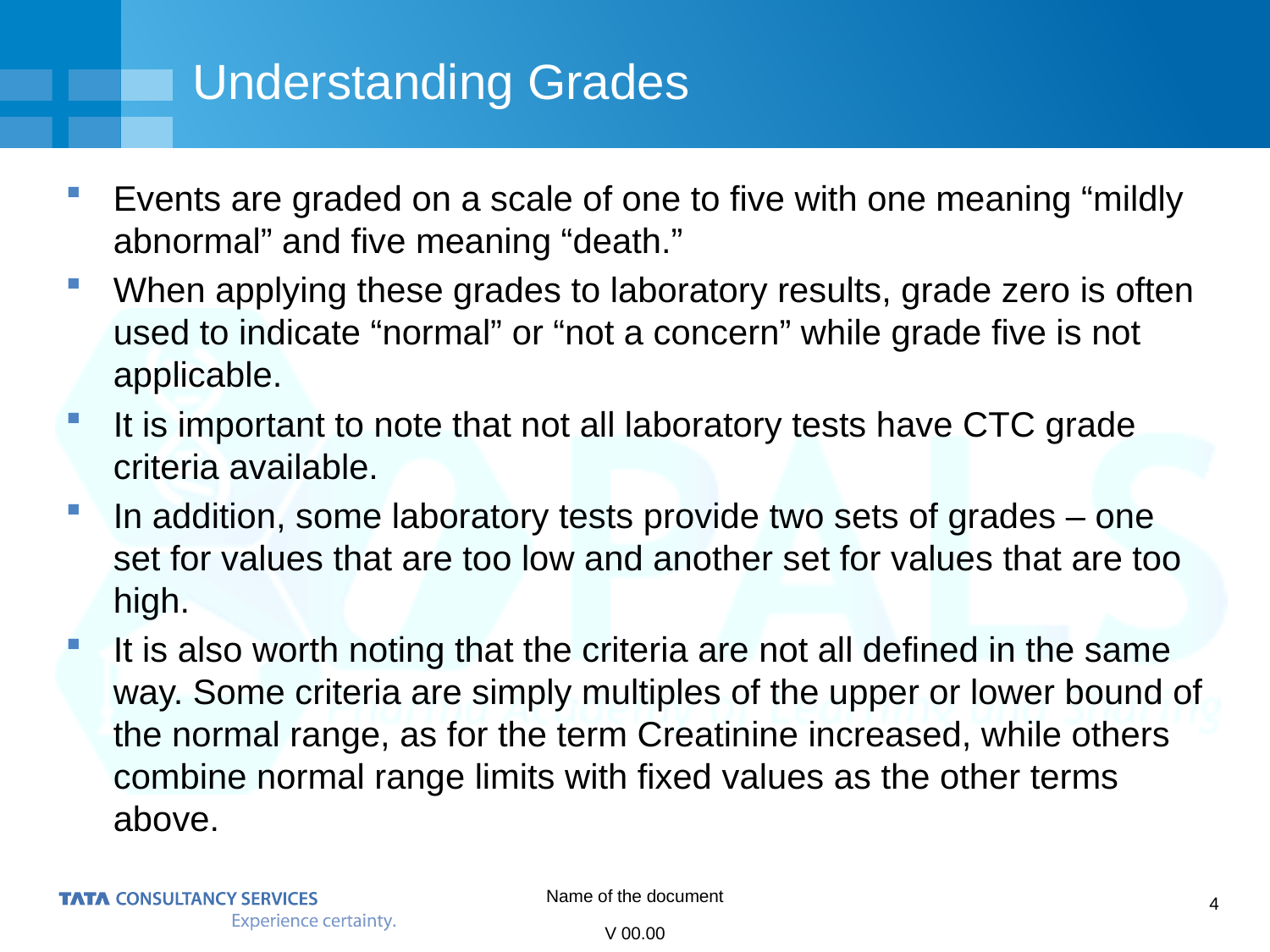

# Understanding Grades
Events are graded on a scale of one to five with one meaning “mildly abnormal” and five meaning “death.”
When applying these grades to laboratory results, grade zero is often used to indicate “normal” or “not a concern” while grade five is not applicable.
It is important to note that not all laboratory tests have CTC grade criteria available.
In addition, some laboratory tests provide two sets of grades – one set for values that are too low and another set for values that are too high.
It is also worth noting that the criteria are not all defined in the same way. Some criteria are simply multiples of the upper or lower bound of the normal range, as for the term Creatinine increased, while others combine normal range limits with fixed values as the other terms above.